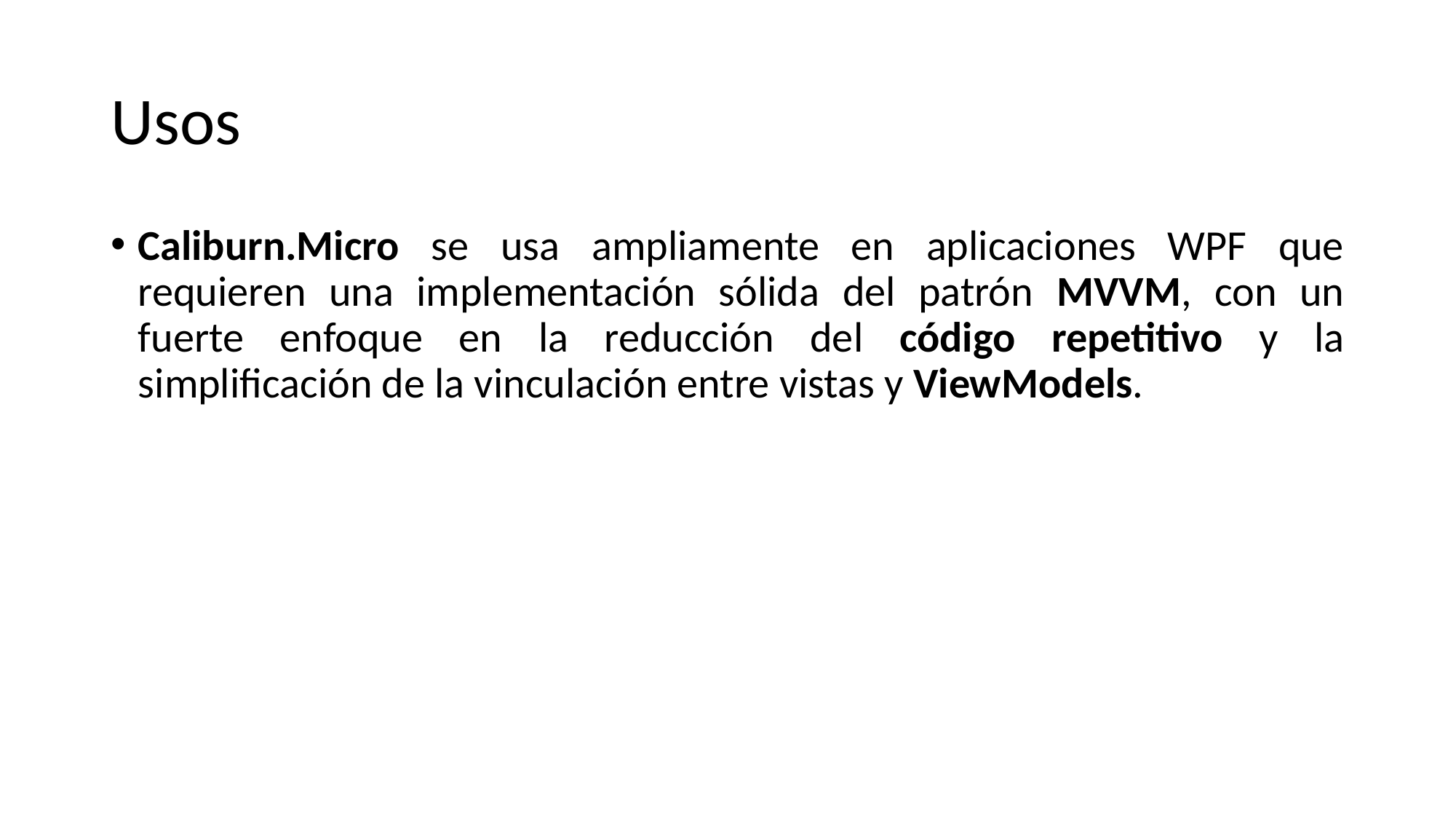

# Usos
Caliburn.Micro se usa ampliamente en aplicaciones WPF que requieren una implementación sólida del patrón MVVM, con un fuerte enfoque en la reducción del código repetitivo y la simplificación de la vinculación entre vistas y ViewModels.